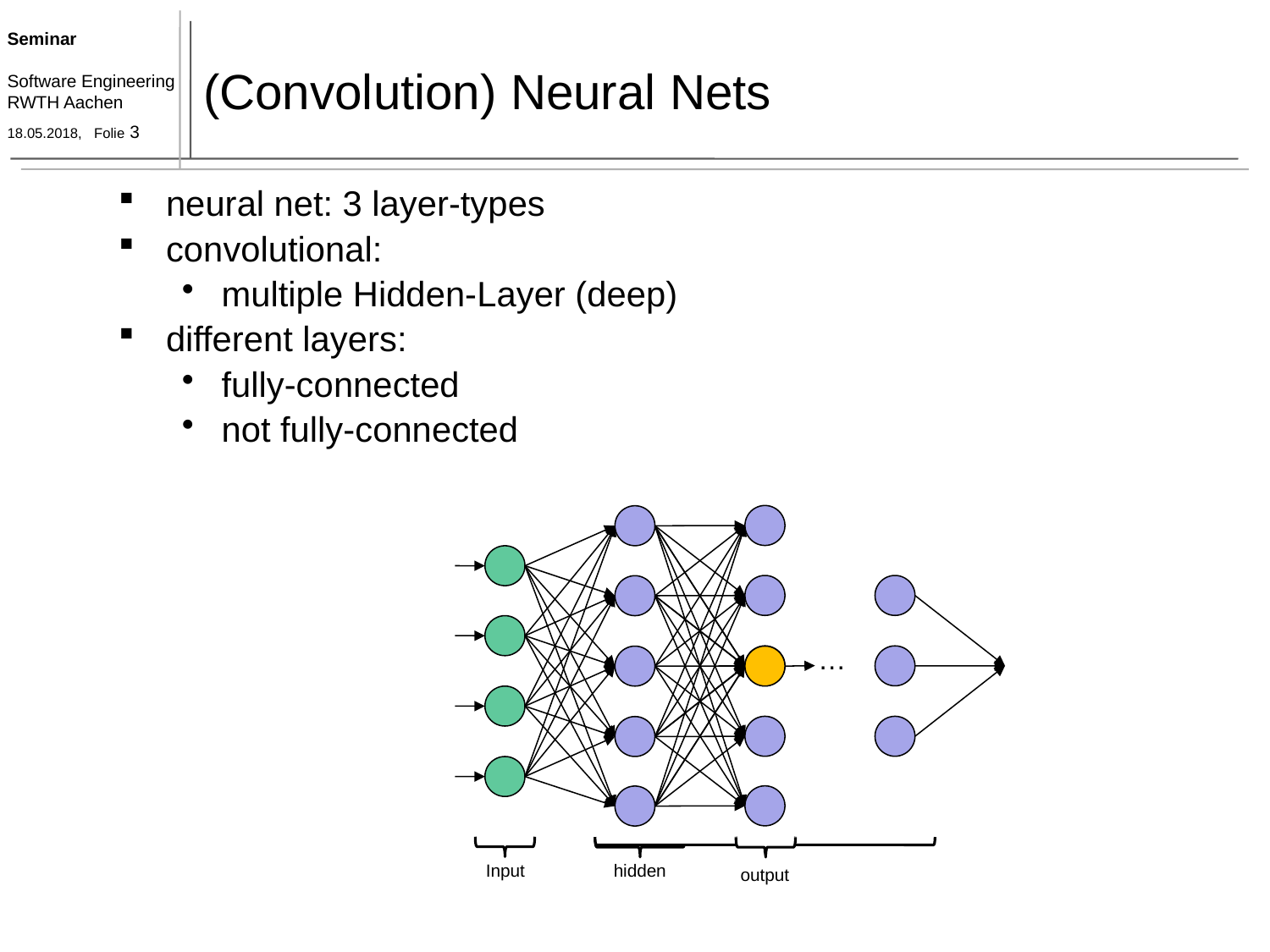

# (Convolution) Neural Nets
neural net: 3 layer-types
convolutional:
multiple Hidden-Layer (deep)
different layers:
fully-connected
not fully-connected

…

Input

output
hidden